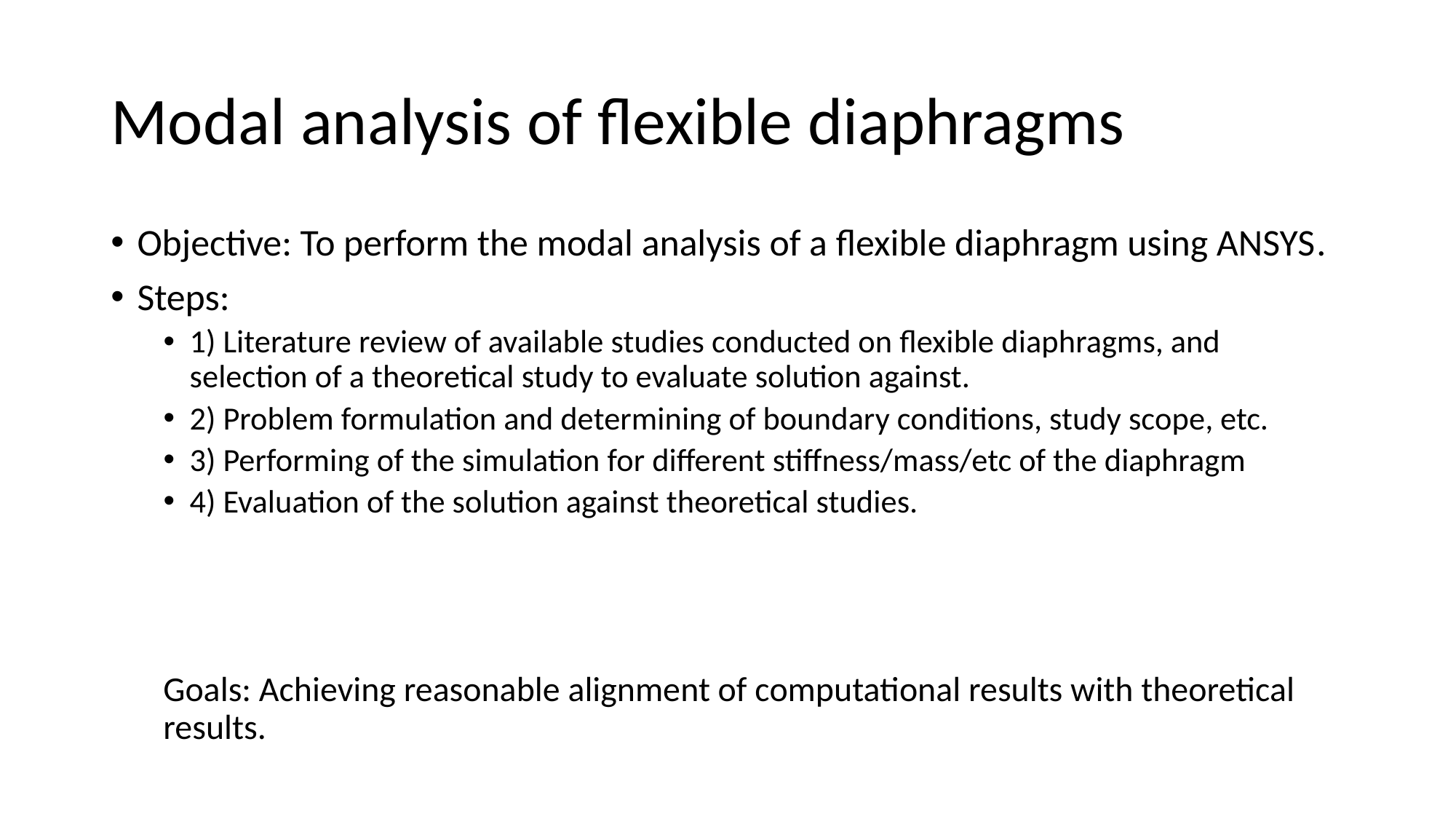

# Modal analysis of flexible diaphragms
Objective: To perform the modal analysis of a flexible diaphragm using ANSYS.
Steps:
1) Literature review of available studies conducted on flexible diaphragms, and selection of a theoretical study to evaluate solution against.
2) Problem formulation and determining of boundary conditions, study scope, etc.
3) Performing of the simulation for different stiffness/mass/etc of the diaphragm
4) Evaluation of the solution against theoretical studies.

Goals: Achieving reasonable alignment of computational results with theoretical results.